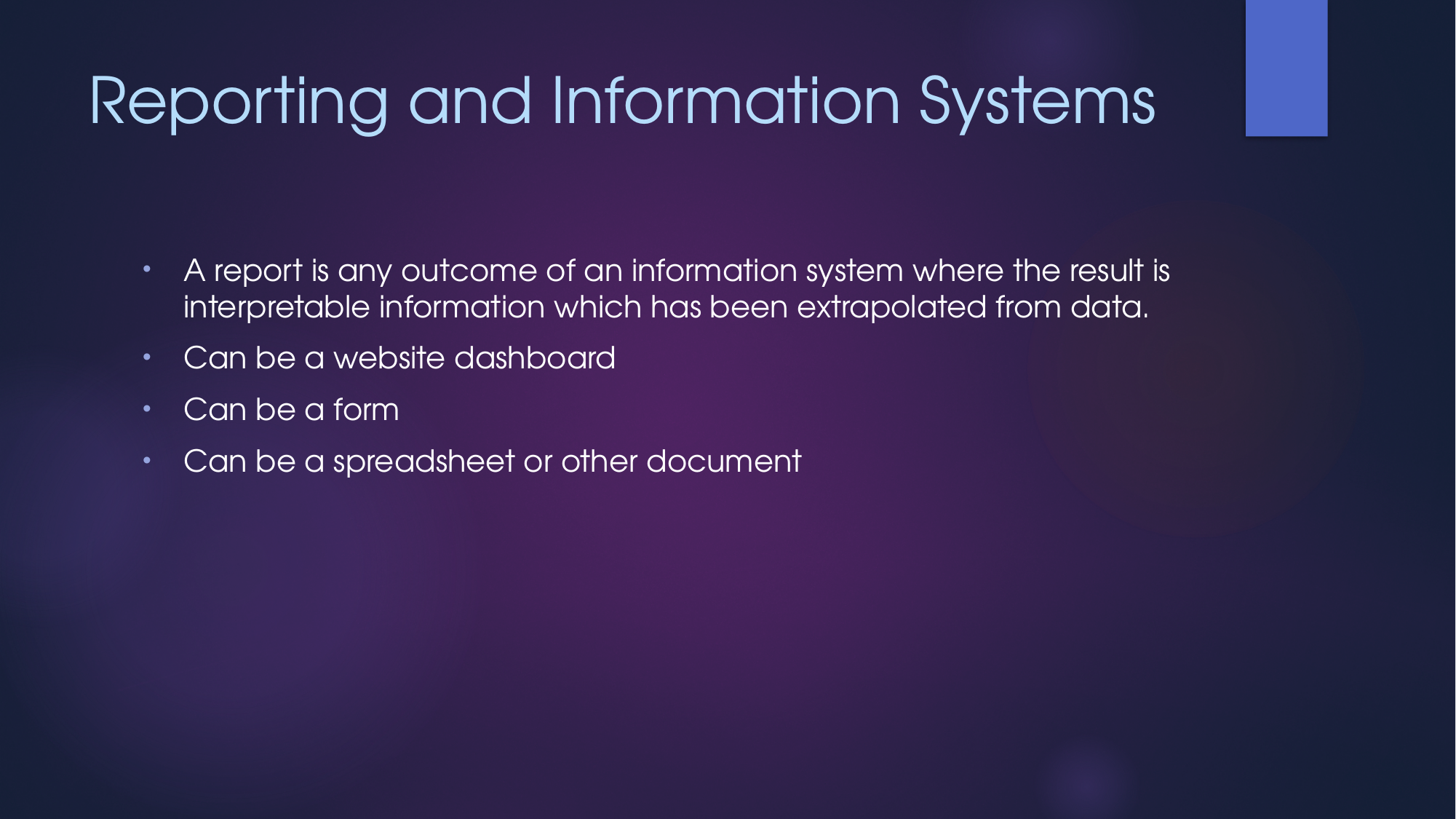

# Reporting and Information Systems
A report is any outcome of an information system where the result is interpretable information which has been extrapolated from data.
Can be a website dashboard
Can be a form
Can be a spreadsheet or other document